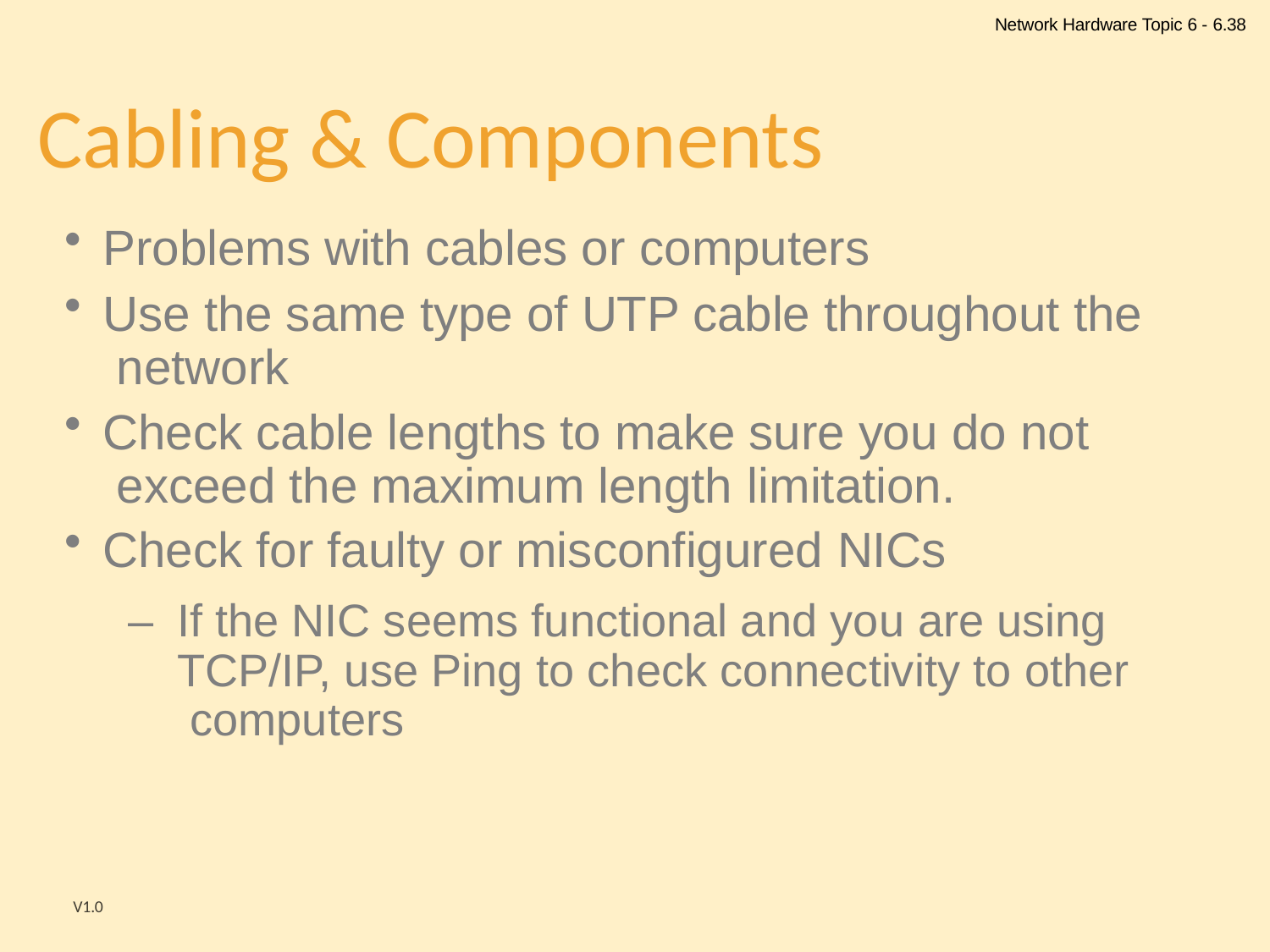

Network Hardware Topic 6 - 6.38
# Cabling & Components
Problems with cables or computers
Use the same type of UTP cable throughout the  network
Check cable lengths to make sure you do not  exceed the maximum length limitation.
Check for faulty or misconfigured NICs
–	If the NIC seems functional and you are using  TCP/IP, use Ping to check connectivity to other  computers
V1.0